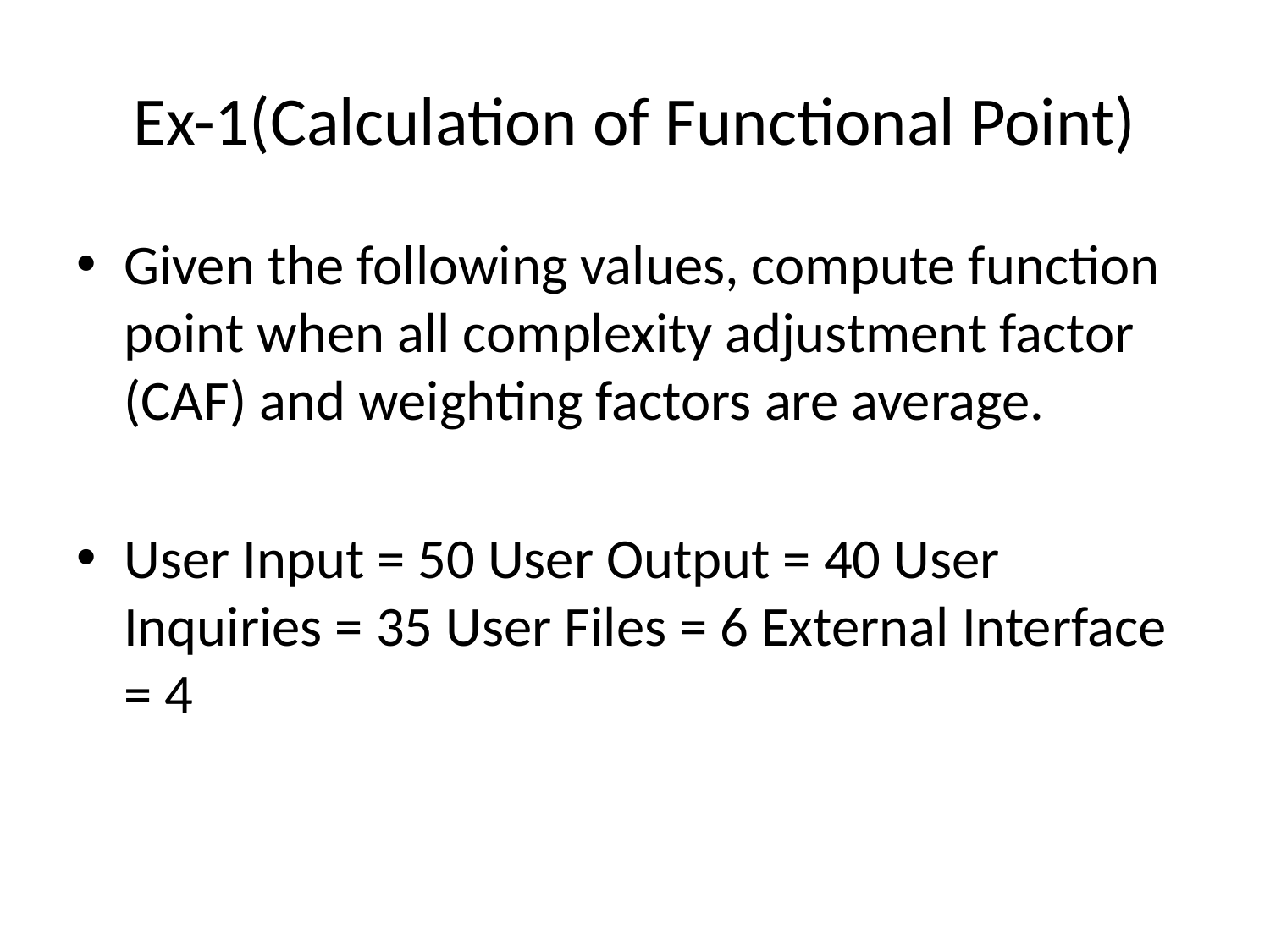

# Ex-1(Calculation of Functional Point)
Given the following values, compute function point when all complexity adjustment factor (CAF) and weighting factors are average.

User Input = 50 User Output = 40 User Inquiries = 35 User Files = 6 External Interface = 4